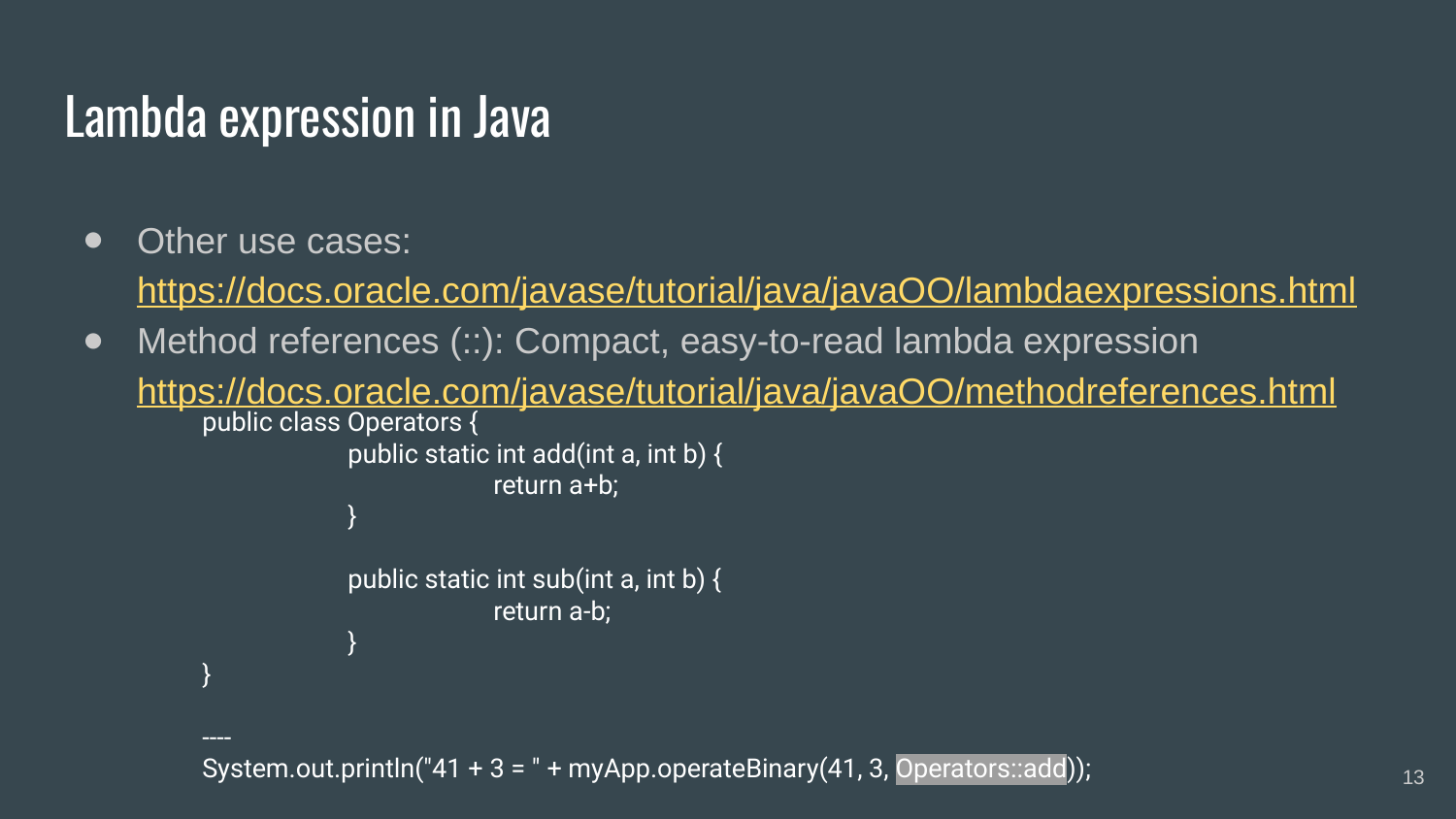

# Lambda expression in Java
Other use cases: https://docs.oracle.com/javase/tutorial/java/javaOO/lambdaexpressions.html
Method references (::): Compact, easy-to-read lambda expression
https://docs.oracle.com/javase/tutorial/java/javaOO/methodreferences.html
public class Operators {
	public static int add(int a, int b) {
		return a+b;
	}

	public static int sub(int a, int b) {
		return a-b;
	}
}

----
System.out.println("41 + 3 = " + myApp.operateBinary(41, 3, Operators::add));

13